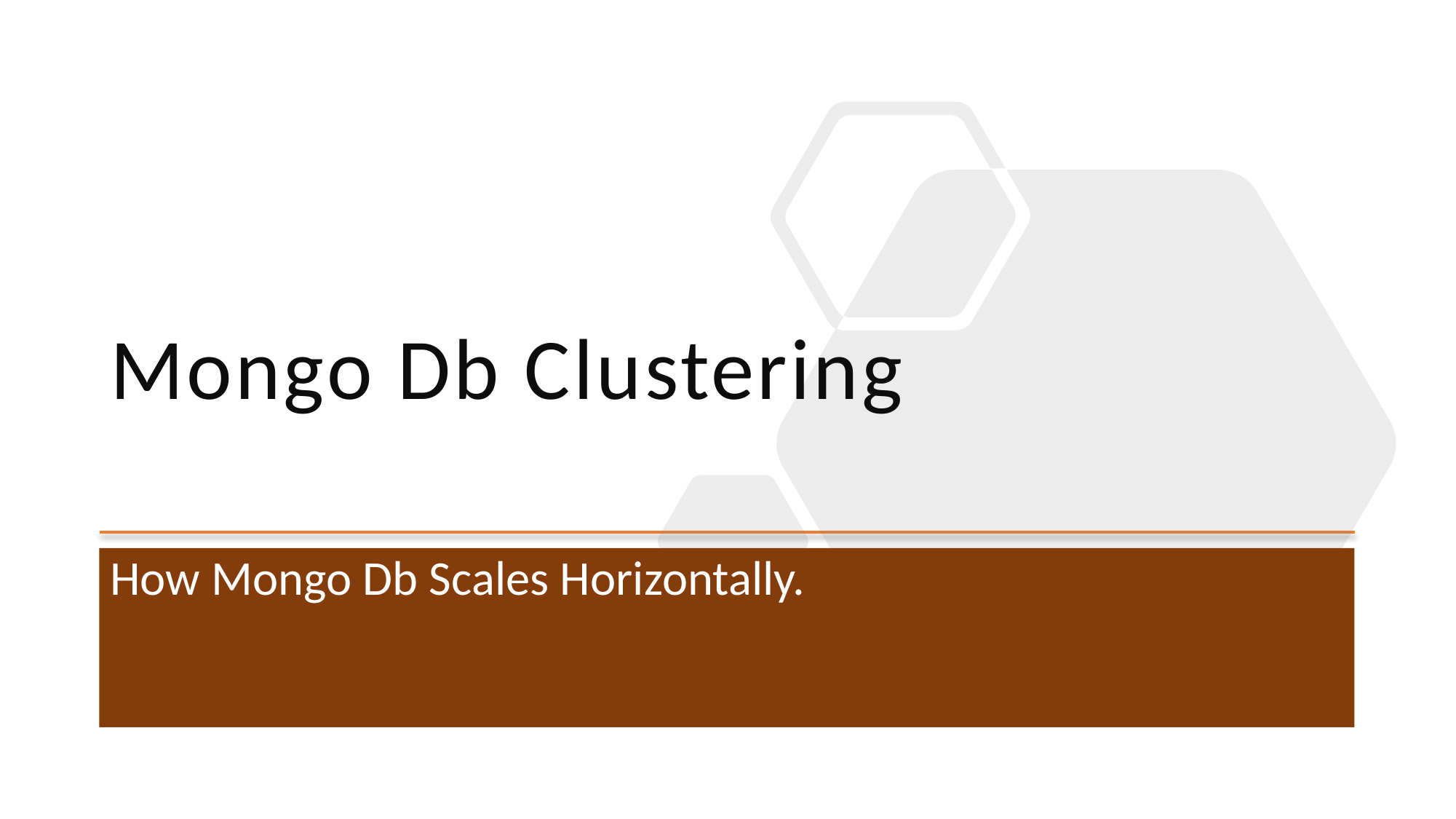

# Mongo Db Clustering
How Mongo Db Scales Horizontally.